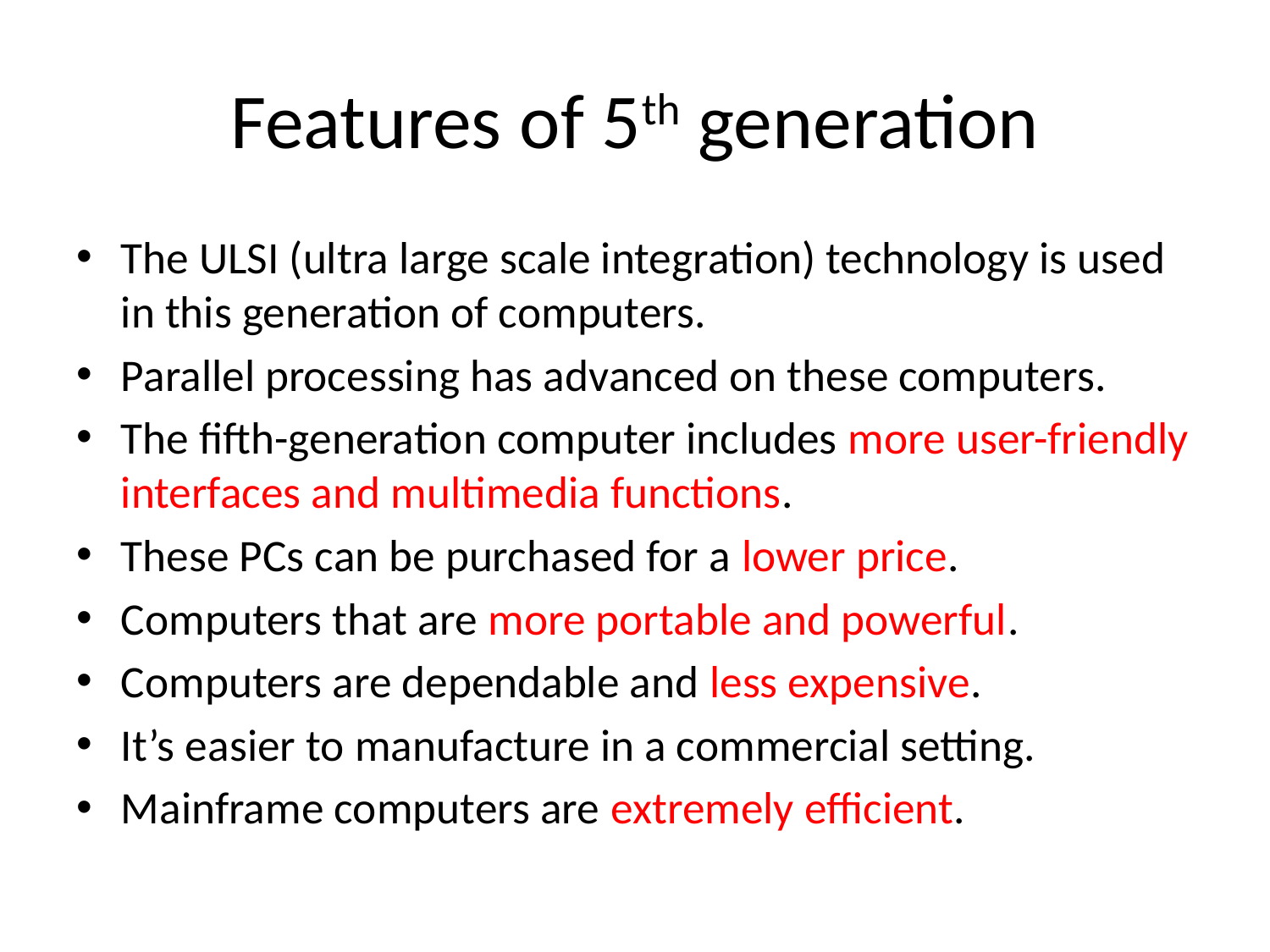

# Features of 5th generation
The ULSI (ultra large scale integration) technology is used in this generation of computers.
Parallel processing has advanced on these computers.
The fifth-generation computer includes more user-friendly interfaces and multimedia functions.
These PCs can be purchased for a lower price.
Computers that are more portable and powerful.
Computers are dependable and less expensive.
It’s easier to manufacture in a commercial setting.
Mainframe computers are extremely efficient.